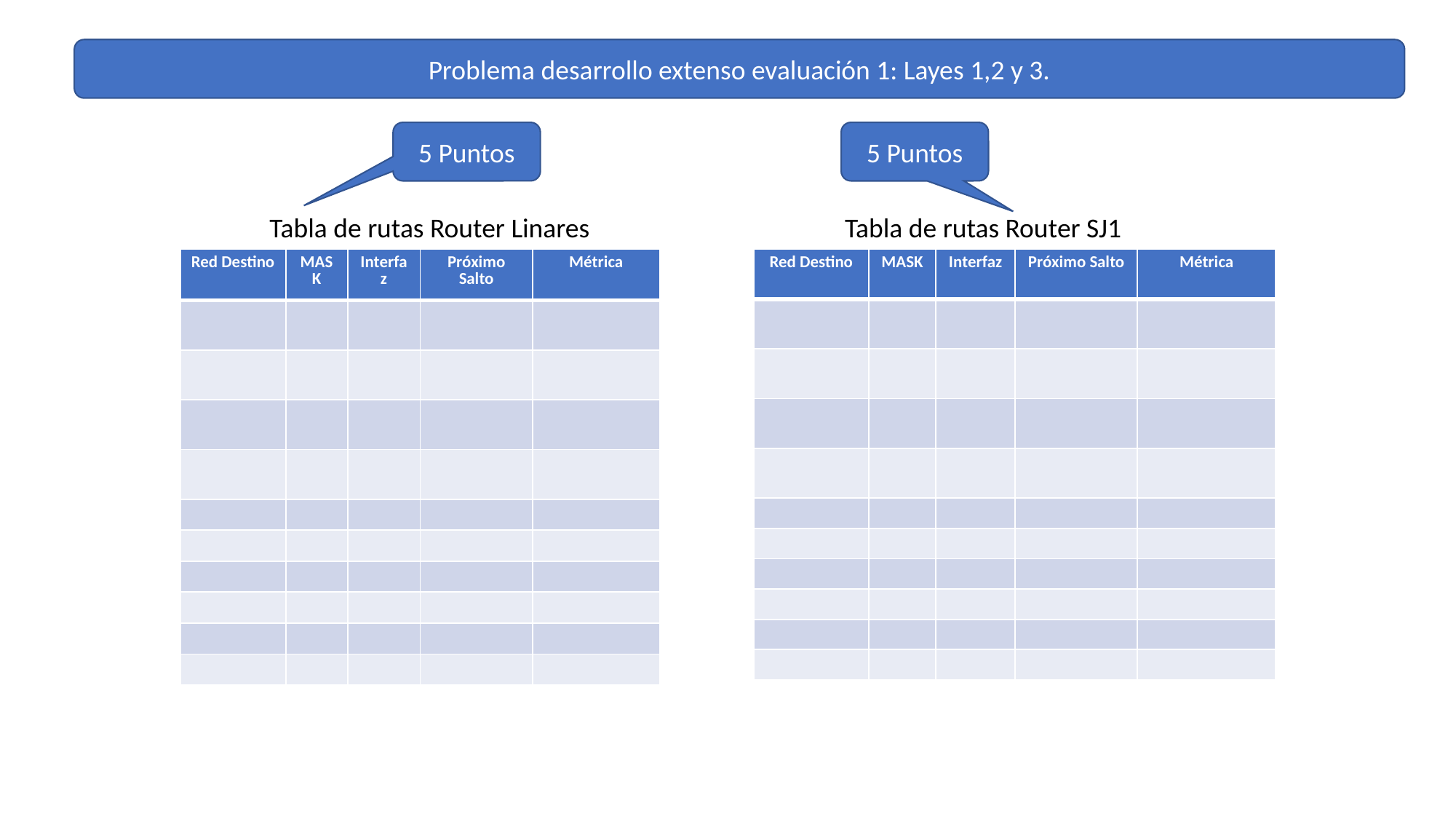

Problema desarrollo extenso evaluación 1: Layes 1,2 y 3.
5 Puntos
5 Puntos
Tabla de rutas Router Linares
Tabla de rutas Router SJ1
| Red Destino | MASK | Interfaz | Próximo Salto | Métrica |
| --- | --- | --- | --- | --- |
|  |  |  |  |  |
|  |  |  |  |  |
|  |  |  |  |  |
|  |  |  |  |  |
|  |  |  |  |  |
|  |  |  |  |  |
|  |  |  |  |  |
|  |  |  |  |  |
|  |  |  |  |  |
|  |  |  |  |  |
| Red Destino | MASK | Interfaz | Próximo Salto | Métrica |
| --- | --- | --- | --- | --- |
|  |  |  |  |  |
|  |  |  |  |  |
|  |  |  |  |  |
|  |  |  |  |  |
|  |  |  |  |  |
|  |  |  |  |  |
|  |  |  |  |  |
|  |  |  |  |  |
|  |  |  |  |  |
|  |  |  |  |  |